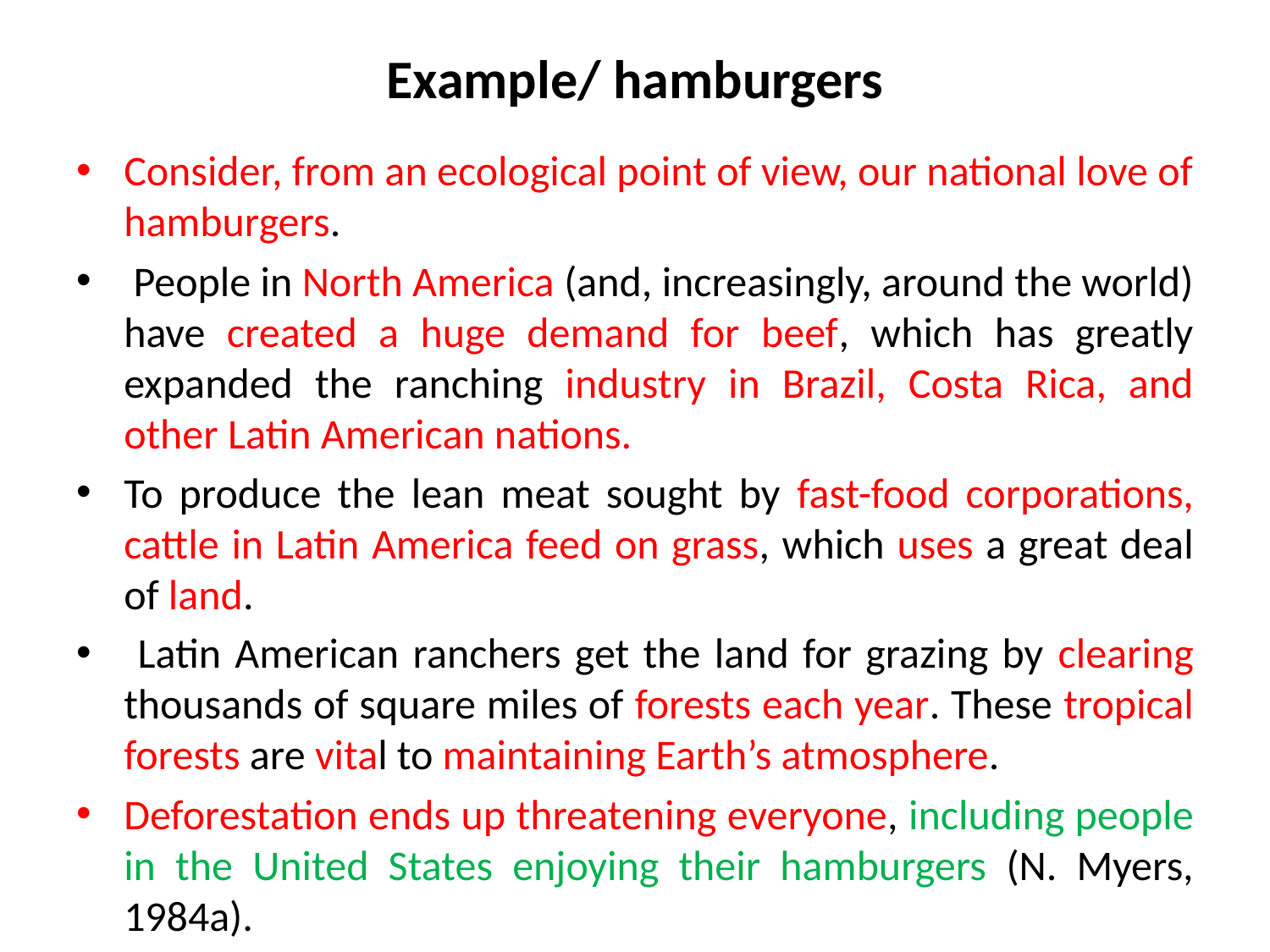

# Example/ hamburgers
Consider, from an ecological point of view, our national love of hamburgers.
 People in North America (and, increasingly, around the world) have created a huge demand for beef, which has greatly expanded the ranching industry in Brazil, Costa Rica, and other Latin American nations.
To produce the lean meat sought by fast-food corporations, cattle in Latin America feed on grass, which uses a great deal of land.
 Latin American ranchers get the land for grazing by clearing thousands of square miles of forests each year. These tropical forests are vital to maintaining Earth’s atmosphere.
Deforestation ends up threatening everyone, including people in the United States enjoying their hamburgers (N. Myers, 1984a).